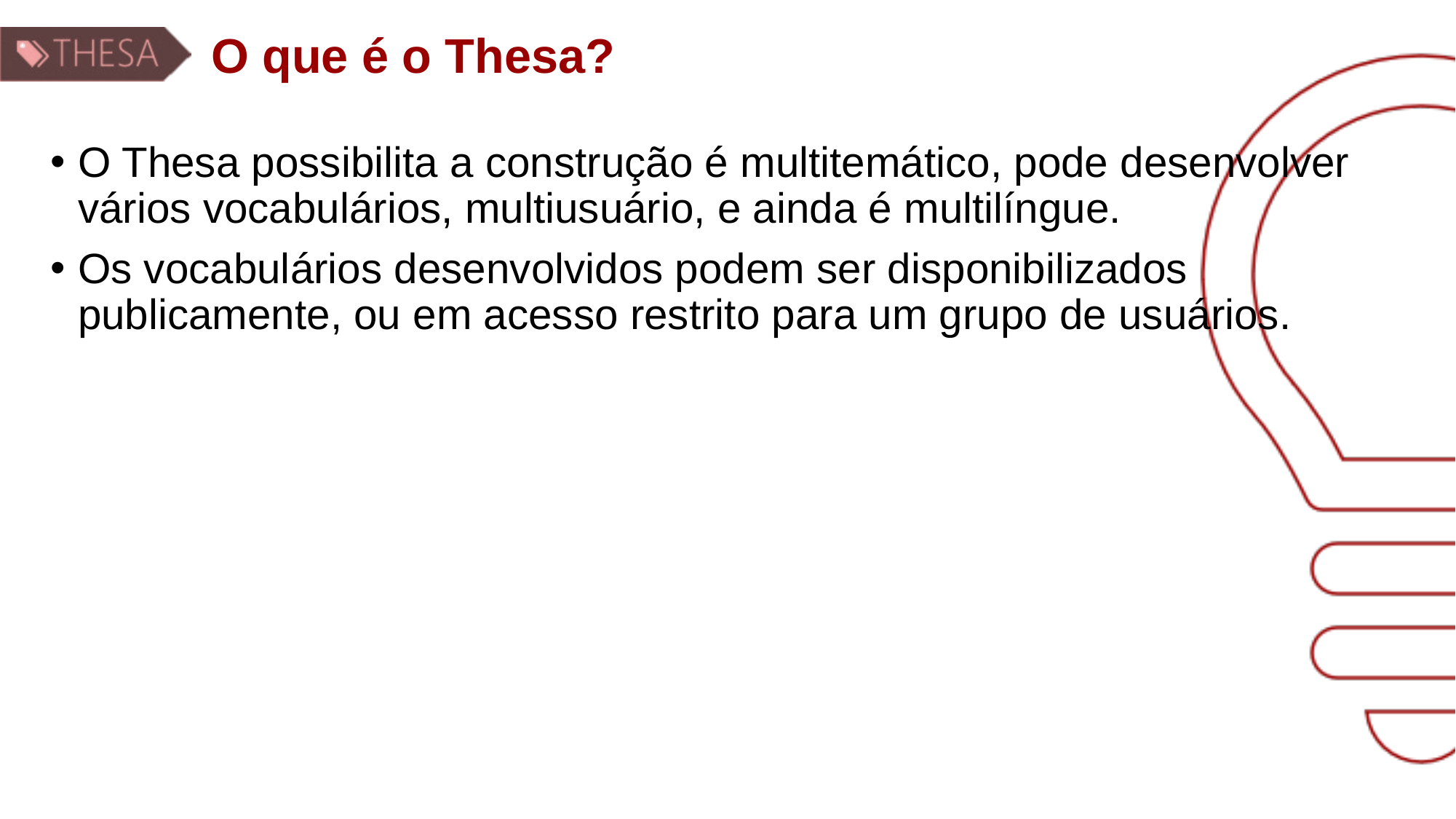

# O que é o Thesa?
O Thesa possibilita a construção é multitemático, pode desenvolver vários vocabulários, multiusuário, e ainda é multilíngue.
Os vocabulários desenvolvidos podem ser disponibilizados publicamente, ou em acesso restrito para um grupo de usuários.